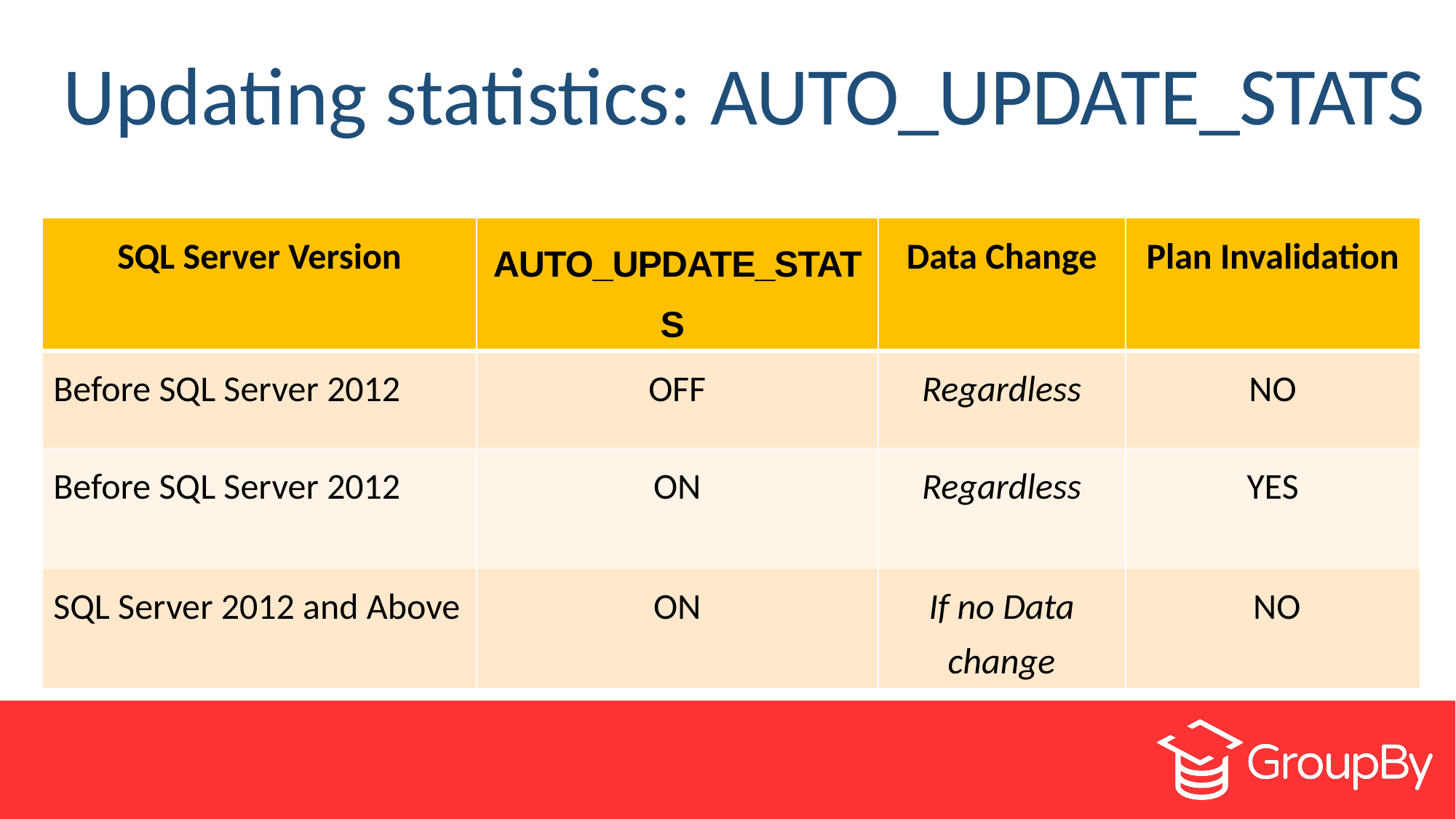

# Updating statistics: AUTO_UPDATE_STATS
| SQL Server Version | AUTO\_UPDATE\_STATS | Data Change | Plan Invalidation |
| --- | --- | --- | --- |
| Before SQL Server 2012 | OFF | Regardless | NO |
| Before SQL Server 2012 | ON | Regardless | YES |
| SQL Server 2012 and Above | ON | If no Data change | NO |